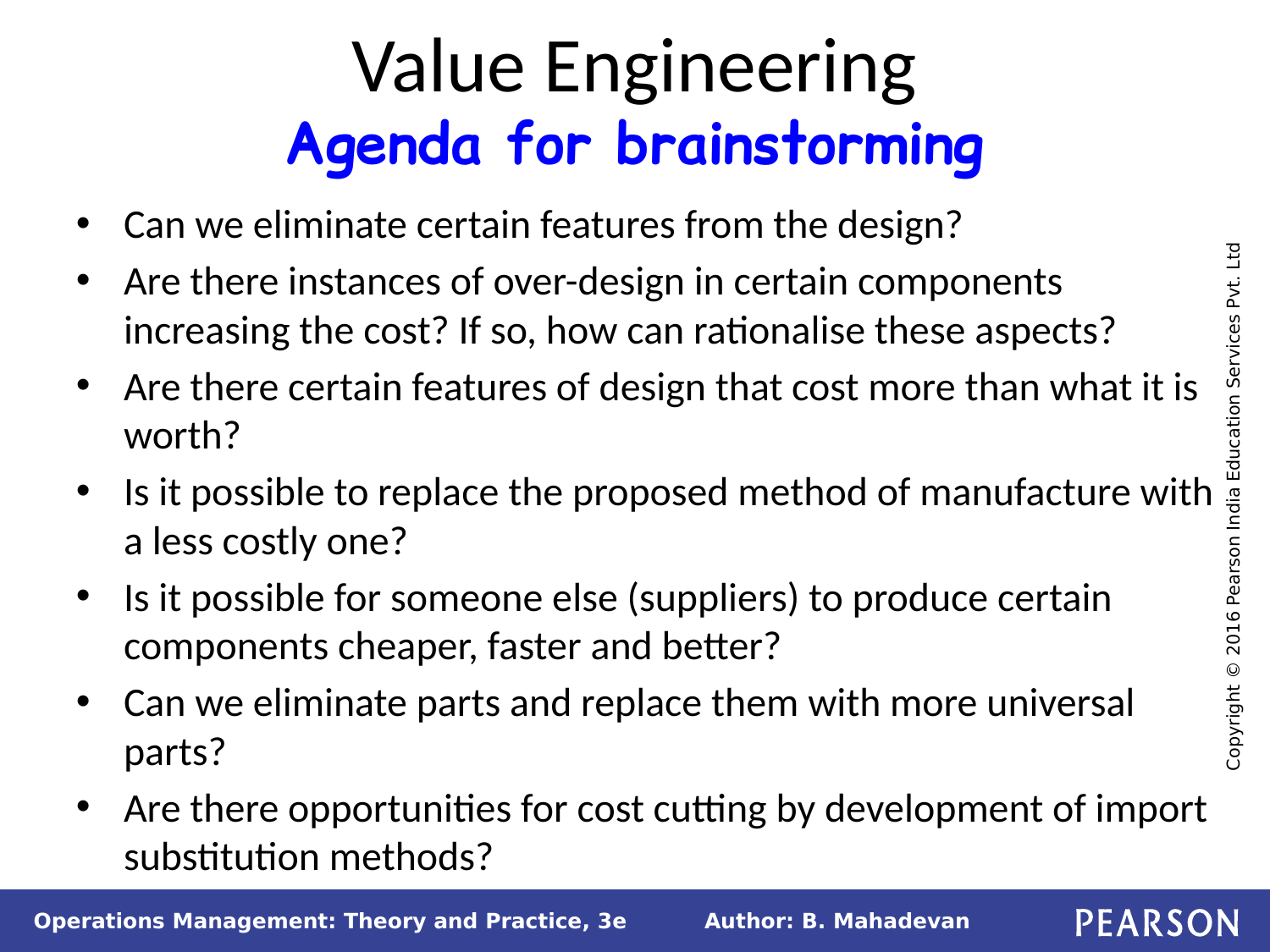

# Value Engineering Agenda for brainstorming
Can we eliminate certain features from the design?
Are there instances of over-design in certain components increasing the cost? If so, how can rationalise these aspects?
Are there certain features of design that cost more than what it is worth?
Is it possible to replace the proposed method of manufacture with a less costly one?
Is it possible for someone else (suppliers) to produce certain components cheaper, faster and better?
Can we eliminate parts and replace them with more universal parts?
Are there opportunities for cost cutting by development of import substitution methods?